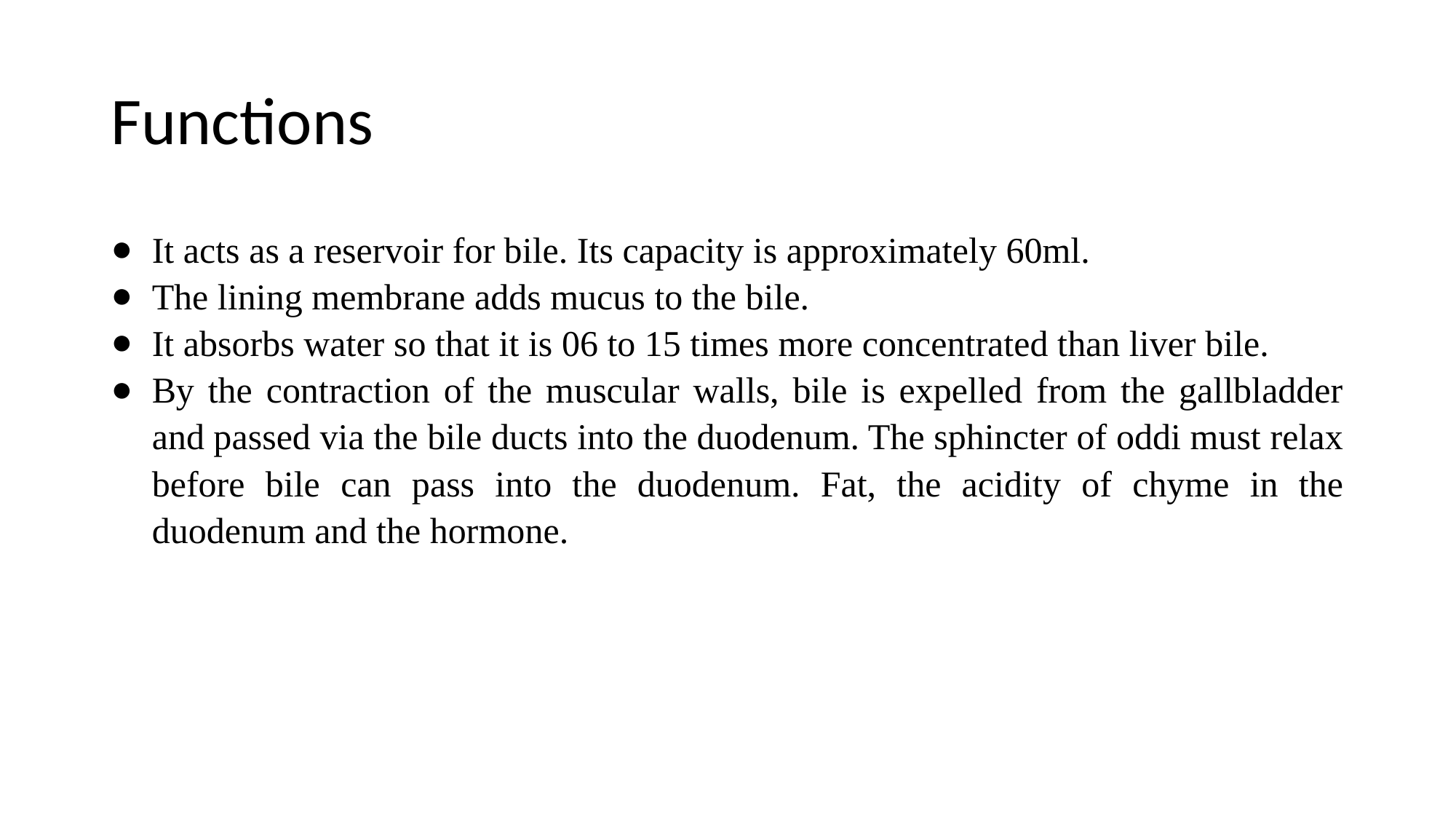

# Functions
It acts as a reservoir for bile. Its capacity is approximately 60ml.
The lining membrane adds mucus to the bile.
It absorbs water so that it is 06 to 15 times more concentrated than liver bile.
By the contraction of the muscular walls, bile is expelled from the gallbladder and passed via the bile ducts into the duodenum. The sphincter of oddi must relax before bile can pass into the duodenum. Fat, the acidity of chyme in the duodenum and the hormone.